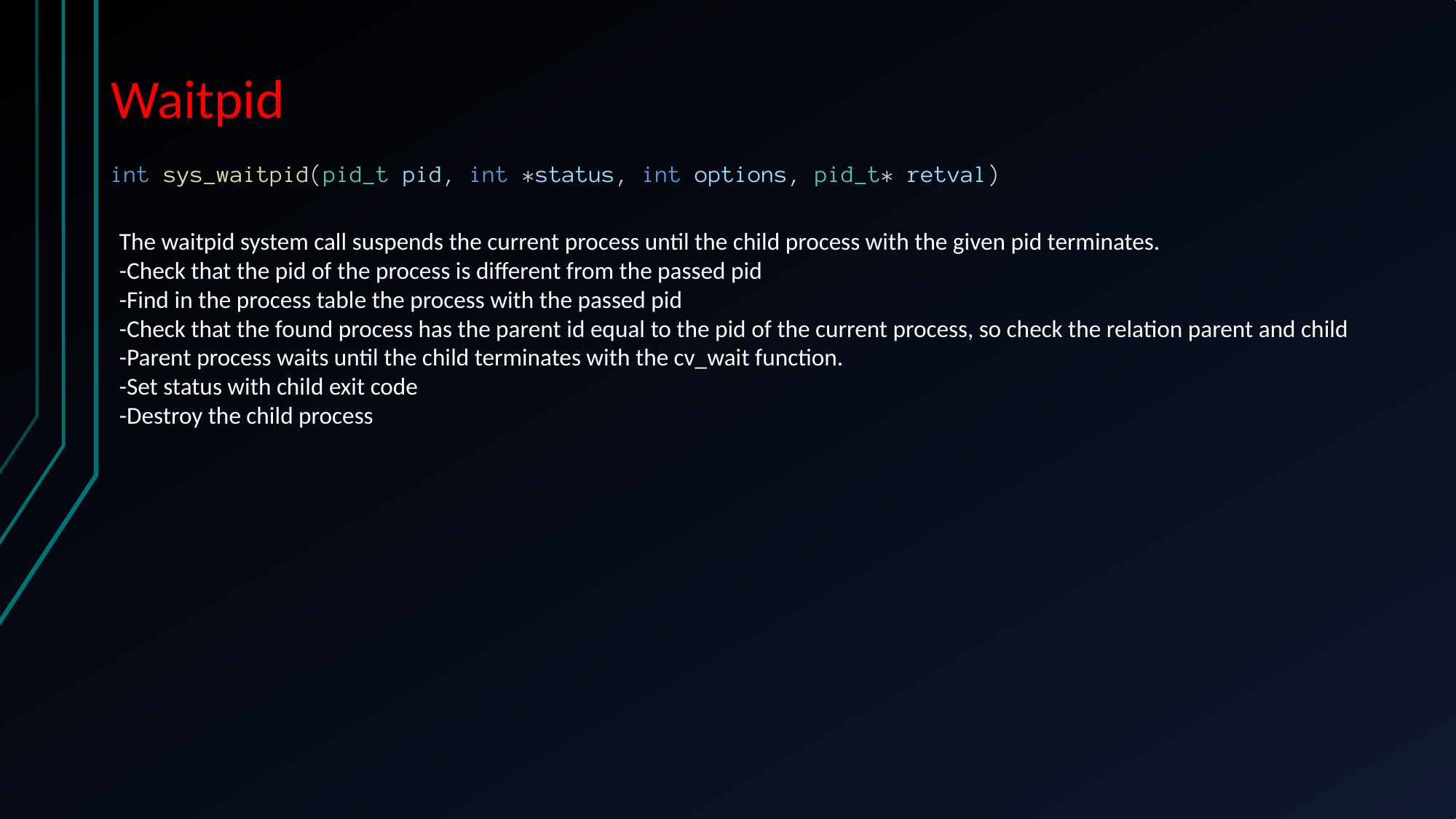

Waitpid

int sys_waitpid(pid_t pid, int *status, int options, pid_t* retval)

The waitpid system call suspends the current process until the child process with the given pid terminates.
-Check that the pid of the process is different from the passed pid
-Find in the process table the process with the passed pid
-Check that the found process has the parent id equal to the pid of the current process, so check the relation parent and child
-Parent process waits until the child terminates with the cv_wait function.
-Set status with child exit code
-Destroy the child process